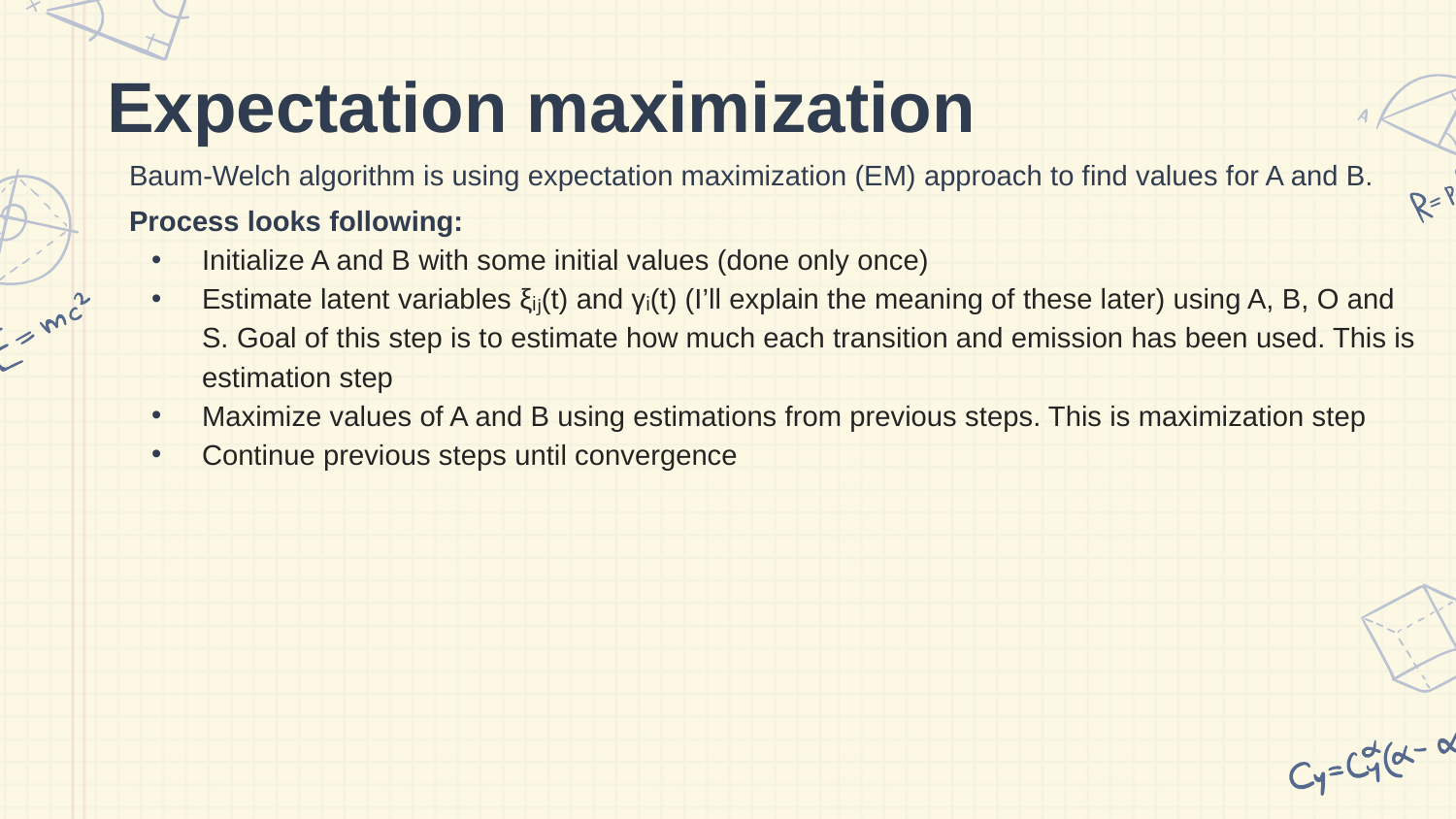

# Expectation maximization
Baum-Welch algorithm is using expectation maximization (EM) approach to find values for A and B.
Process looks following:
Initialize A and B with some initial values (done only once)
Estimate latent variables ξᵢⱼ(t) and γᵢ(t) (I’ll explain the meaning of these later) using A, B, O and S. Goal of this step is to estimate how much each transition and emission has been used. This is estimation step
Maximize values of A and B using estimations from previous steps. This is maximization step
Continue previous steps until convergence